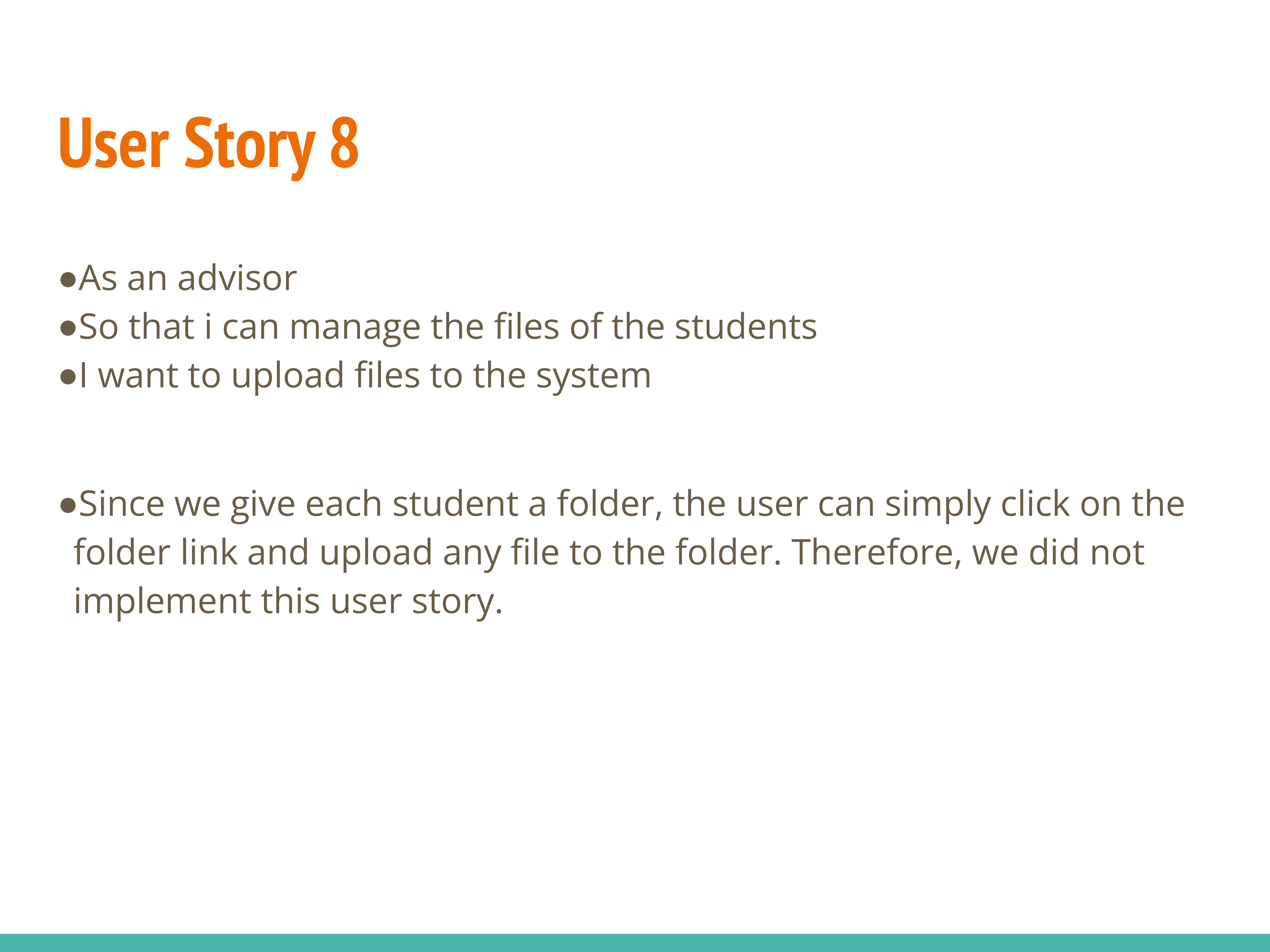

# User Story 8
As an advisor
So that i can manage the files of the students
I want to upload files to the system

Since we give each student a folder, the user can simply click on the folder link and upload any file to the folder. Therefore, we did not implement this user story.